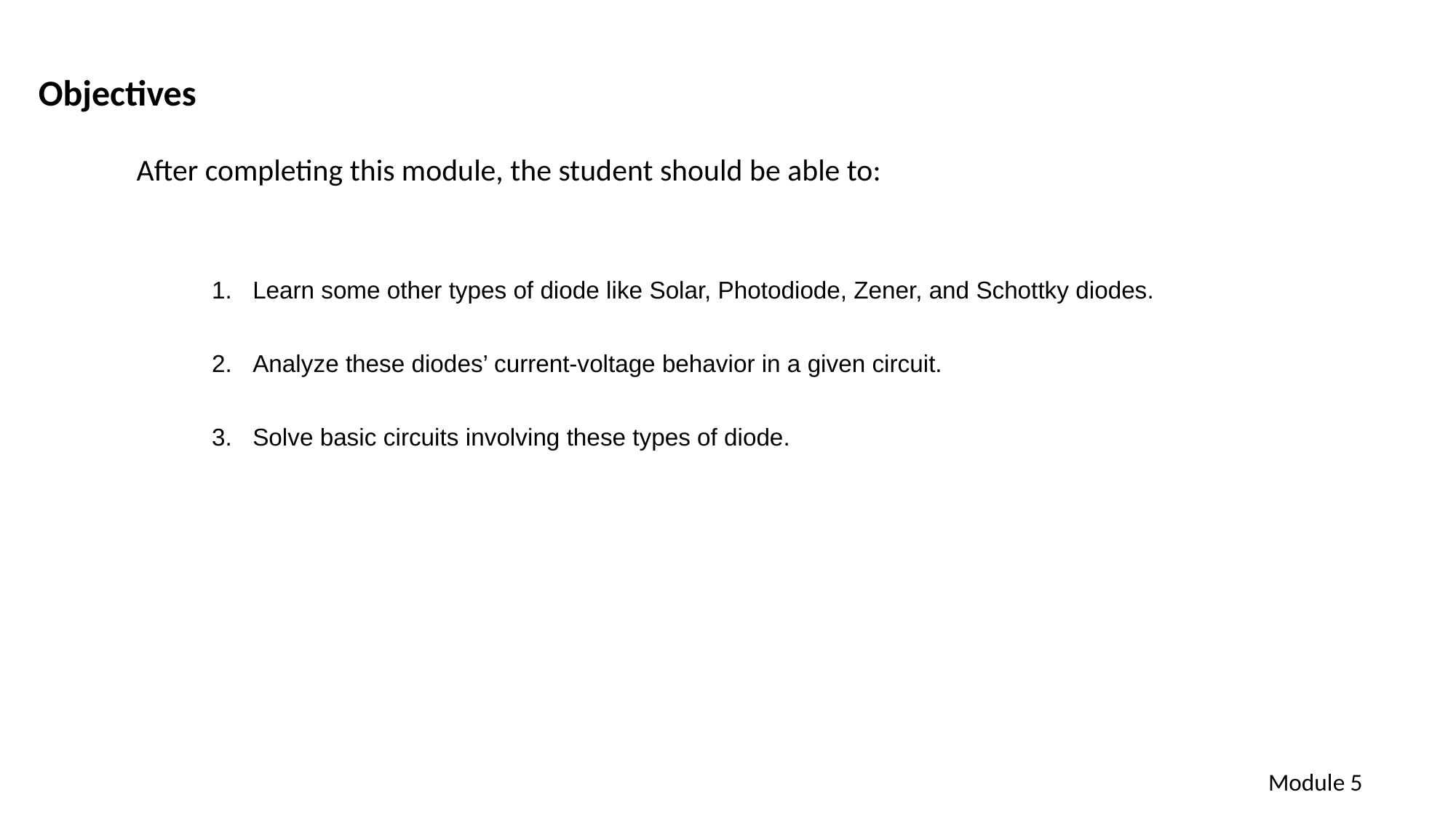

Objectives
After completing this module, the student should be able to:
Learn some other types of diode like Solar, Photodiode, Zener, and Schottky diodes.
Analyze these diodes’ current-voltage behavior in a given circuit.
Solve basic circuits involving these types of diode.
Module 5